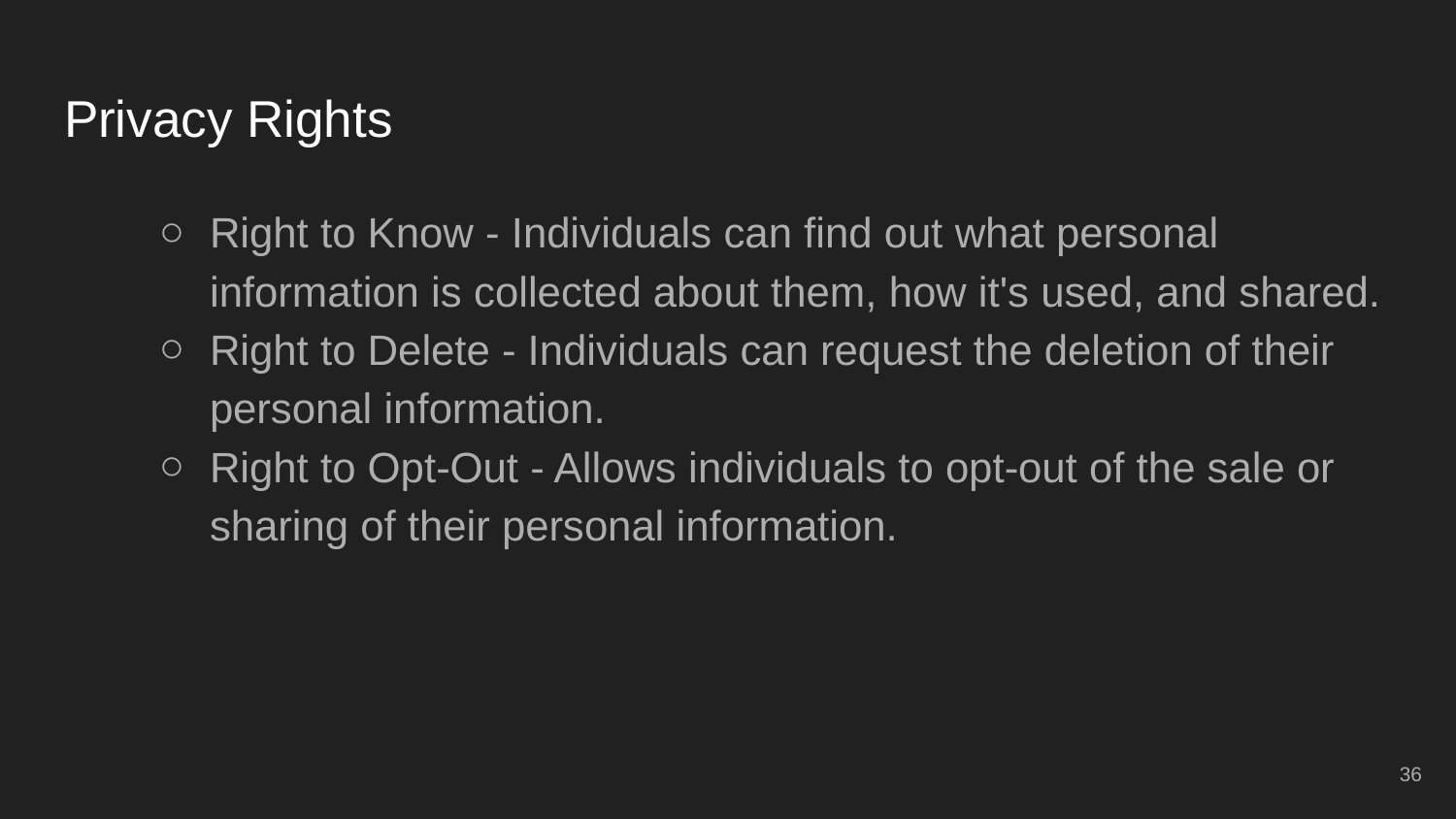

# Privacy Rights
Right to Know - Individuals can find out what personal information is collected about them, how it's used, and shared.
Right to Delete - Individuals can request the deletion of their personal information.
Right to Opt-Out - Allows individuals to opt-out of the sale or sharing of their personal information.
36